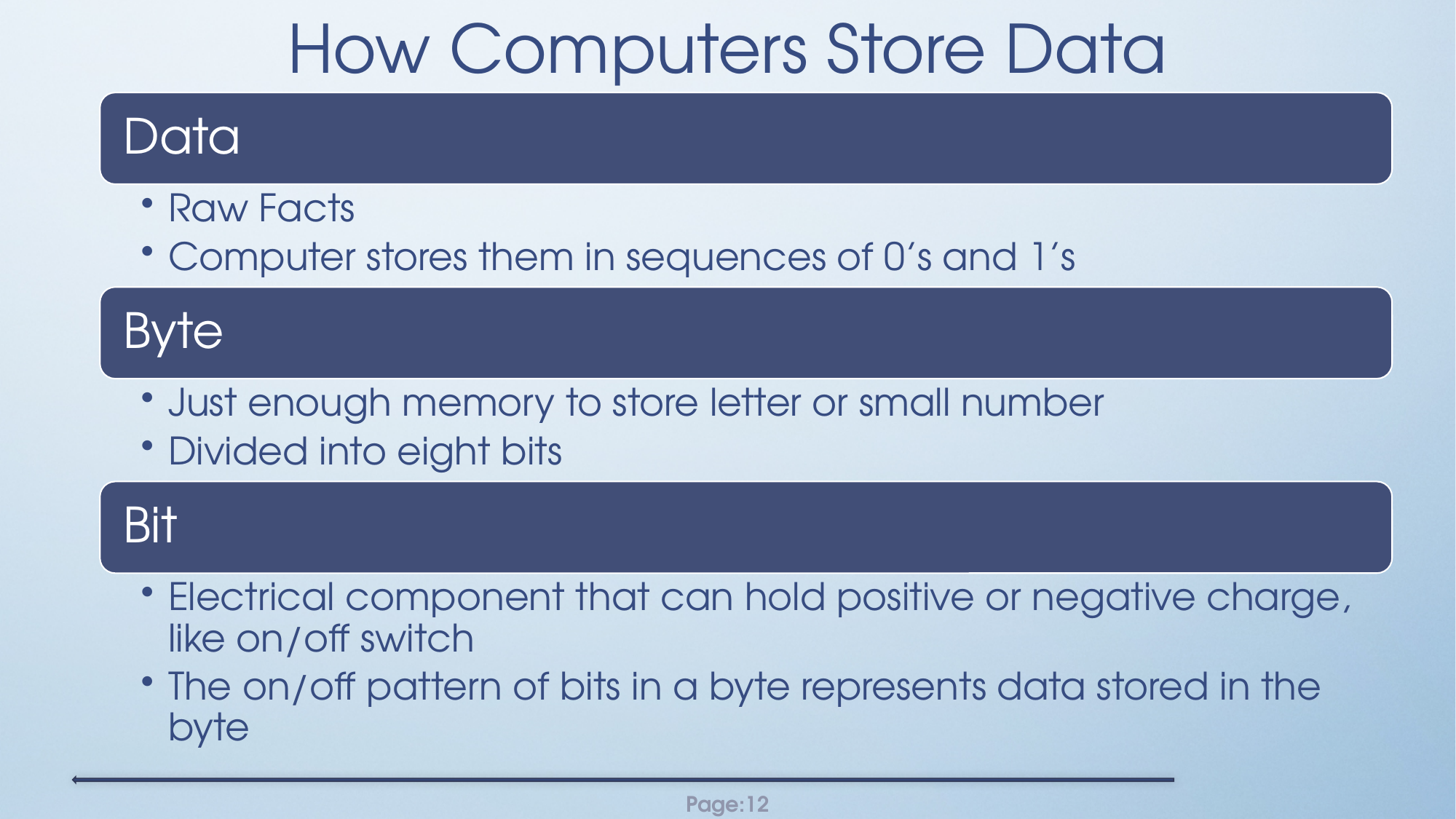

# How Computers Store Data
Data
Raw Facts
Computer stores them in sequences of 0’s and 1’s
Byte
Just enough memory to store letter or small number
Divided into eight bits
Bit
Electrical component that can hold positive or negative charge, like on/off switch
The on/off pattern of bits in a byte represents data stored in the byte